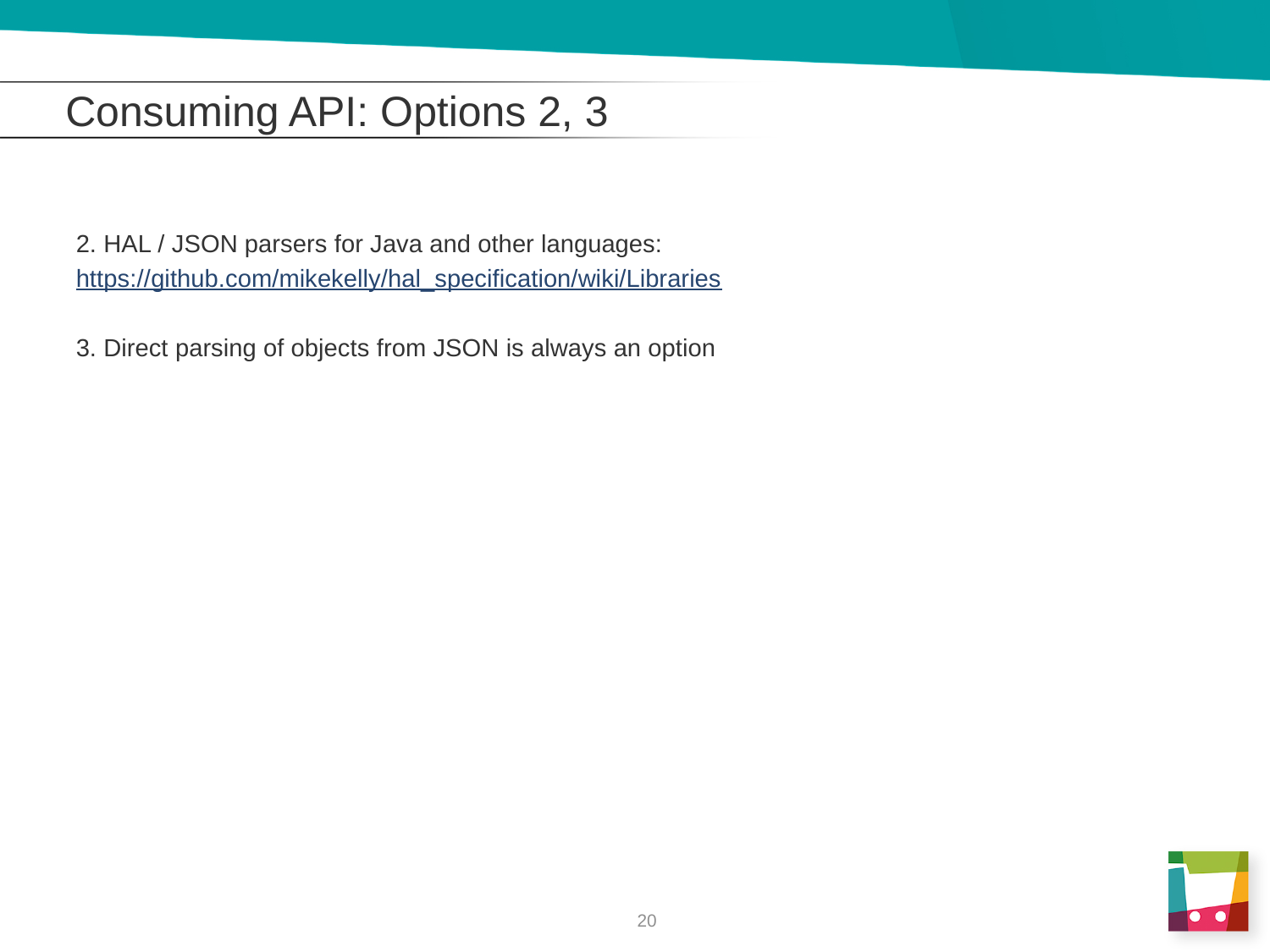

# Consuming API: Options 2, 3
2. HAL / JSON parsers for Java and other languages:
https://github.com/mikekelly/hal_specification/wiki/Libraries

3. Direct parsing of objects from JSON is always an option

20